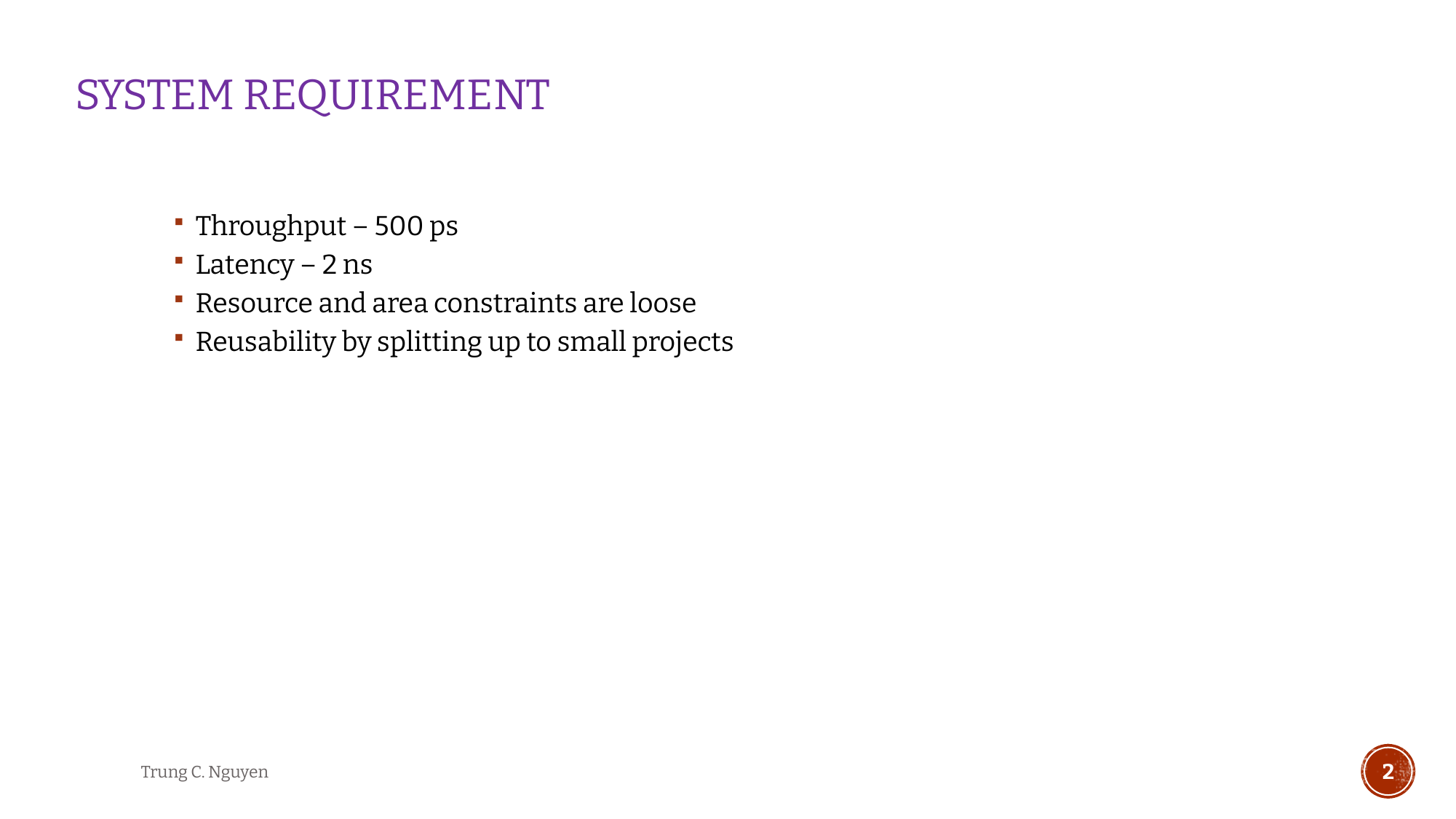

# System requirement
Throughput – 500 ps
Latency – 2 ns
Resource and area constraints are loose
Reusability by splitting up to small projects

Trung C. Nguyen
2